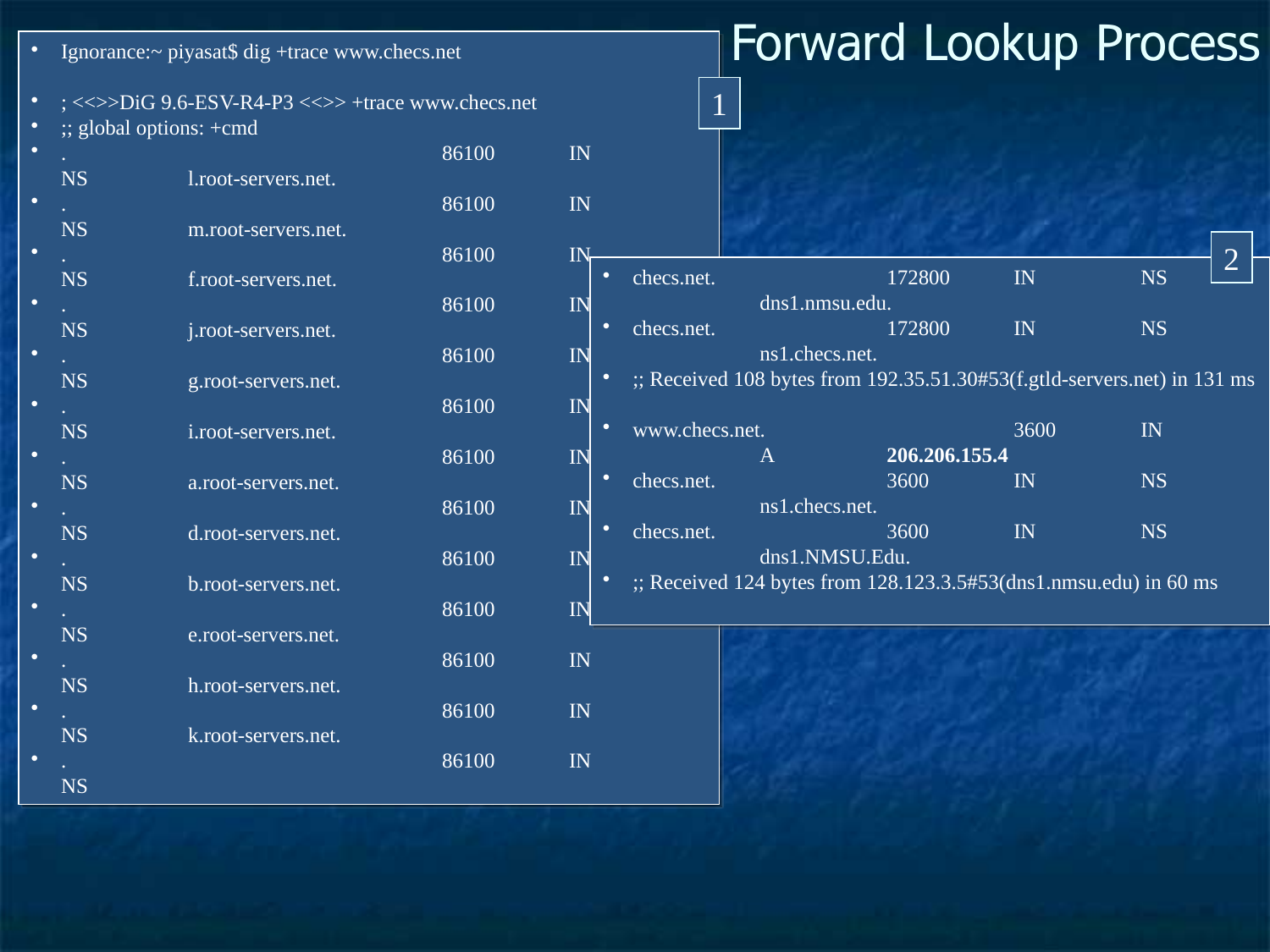

Forward Lookup Process
Ignorance:~ piyasat$ dig +trace www.checs.net

; <<>>DiG 9.6-ESV-R4-P3 <<>> +trace www.checs.net
;; global options: +cmd
.			86100	IN	NS	l.root-servers.net.
.			86100	IN	NS	m.root-servers.net.
.			86100	IN	NS	f.root-servers.net.
.			86100	IN	NS	j.root-servers.net.
.			86100	IN	NS	g.root-servers.net.
.			86100	IN	NS	i.root-servers.net.
.			86100	IN	NS	a.root-servers.net.
.			86100	IN	NS	d.root-servers.net.
.			86100	IN	NS	b.root-servers.net.
.			86100	IN	NS	e.root-servers.net.
.			86100	IN	NS	h.root-servers.net.
.			86100	IN	NS	k.root-servers.net.
.			86100	IN	NS
1
2
checs.net.		172800	IN	NS	dns1.nmsu.edu.
checs.net.		172800	IN	NS	ns1.checs.net.
;; Received 108 bytes from 192.35.51.30#53(f.gtld-servers.net) in 131 ms

www.checs.net.		3600	IN	A	206.206.155.4
checs.net.		3600	IN	NS	ns1.checs.net.
checs.net.		3600	IN	NS	dns1.NMSU.Edu.
;; Received 124 bytes from 128.123.3.5#53(dns1.nmsu.edu) in 60 ms